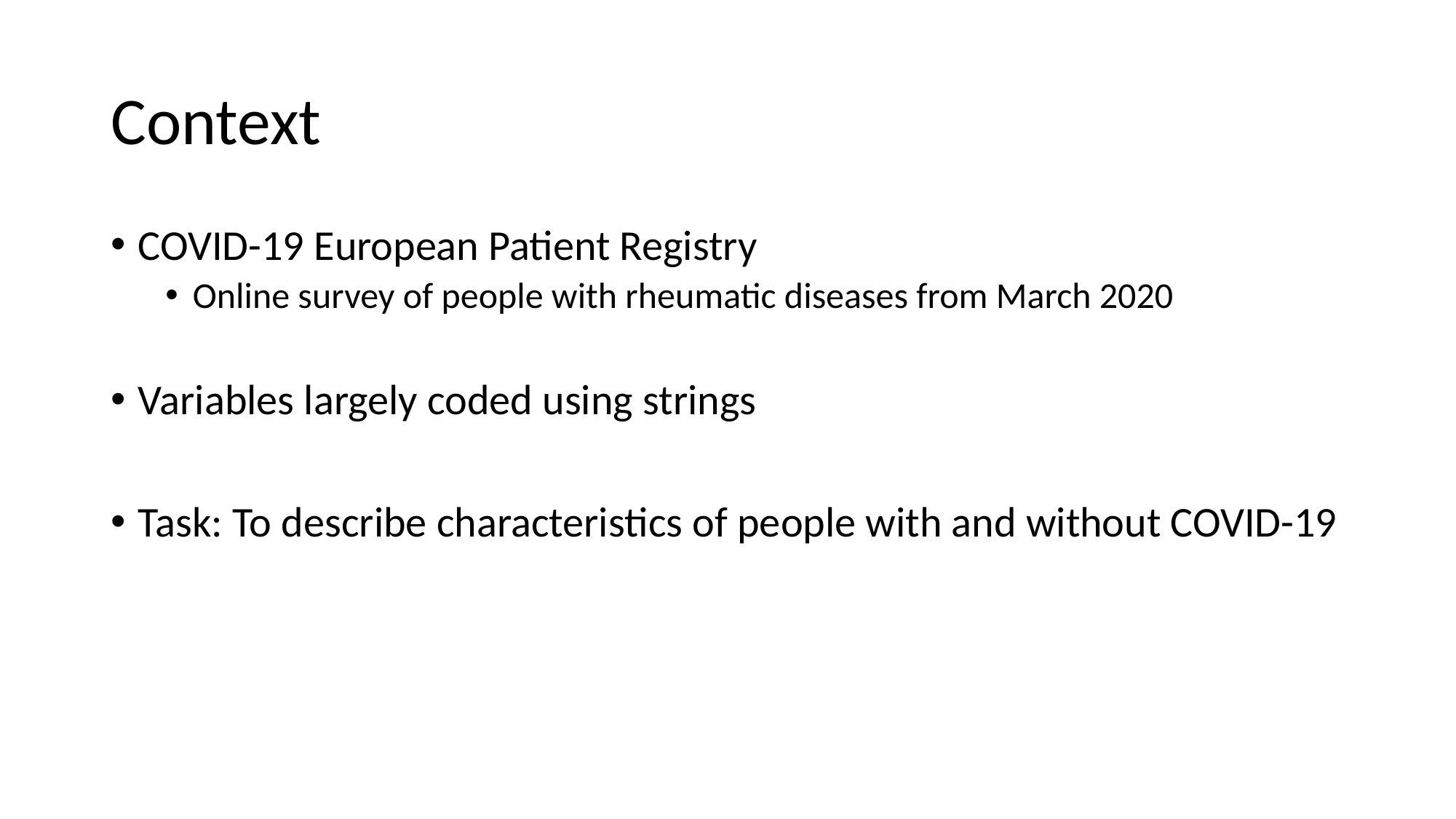

# Context
COVID-19 European Patient Registry
Online survey of people with rheumatic diseases from March 2020

Variables largely coded using strings

Task: To describe characteristics of people with and without COVID-19